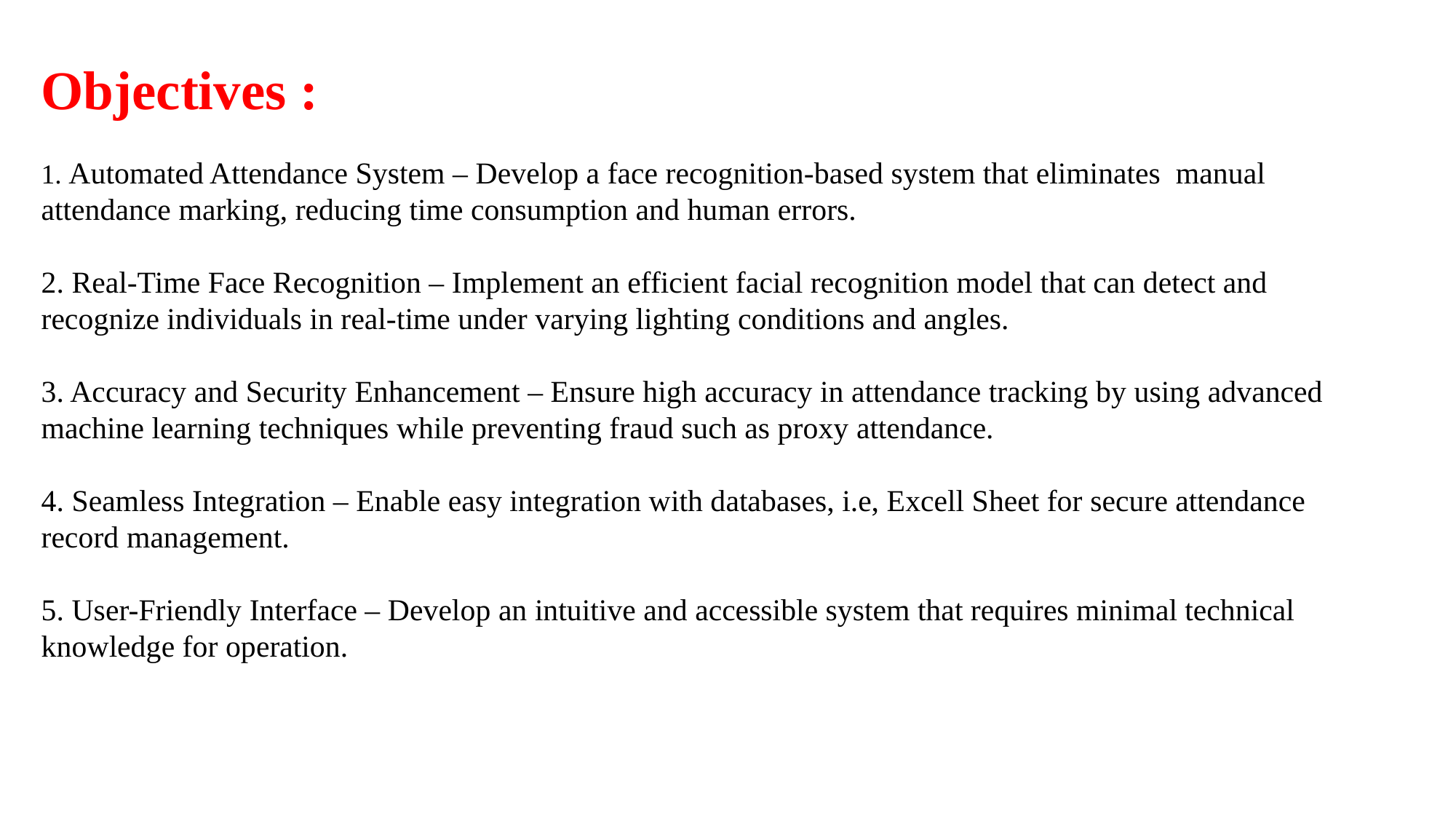

Objectives :
1. Automated Attendance System – Develop a face recognition-based system that eliminates  manual   attendance marking, reducing time consumption and human errors.
2. Real-Time Face Recognition – Implement an efficient facial recognition model that can detect and recognize individuals in real-time under varying lighting conditions and angles.
3. Accuracy and Security Enhancement – Ensure high accuracy in attendance tracking by using advanced machine learning techniques while preventing fraud such as proxy attendance.
4. Seamless Integration – Enable easy integration with databases, i.e, Excell Sheet for secure attendance record management.
5. User-Friendly Interface – Develop an intuitive and accessible system that requires minimal technical knowledge for operation.